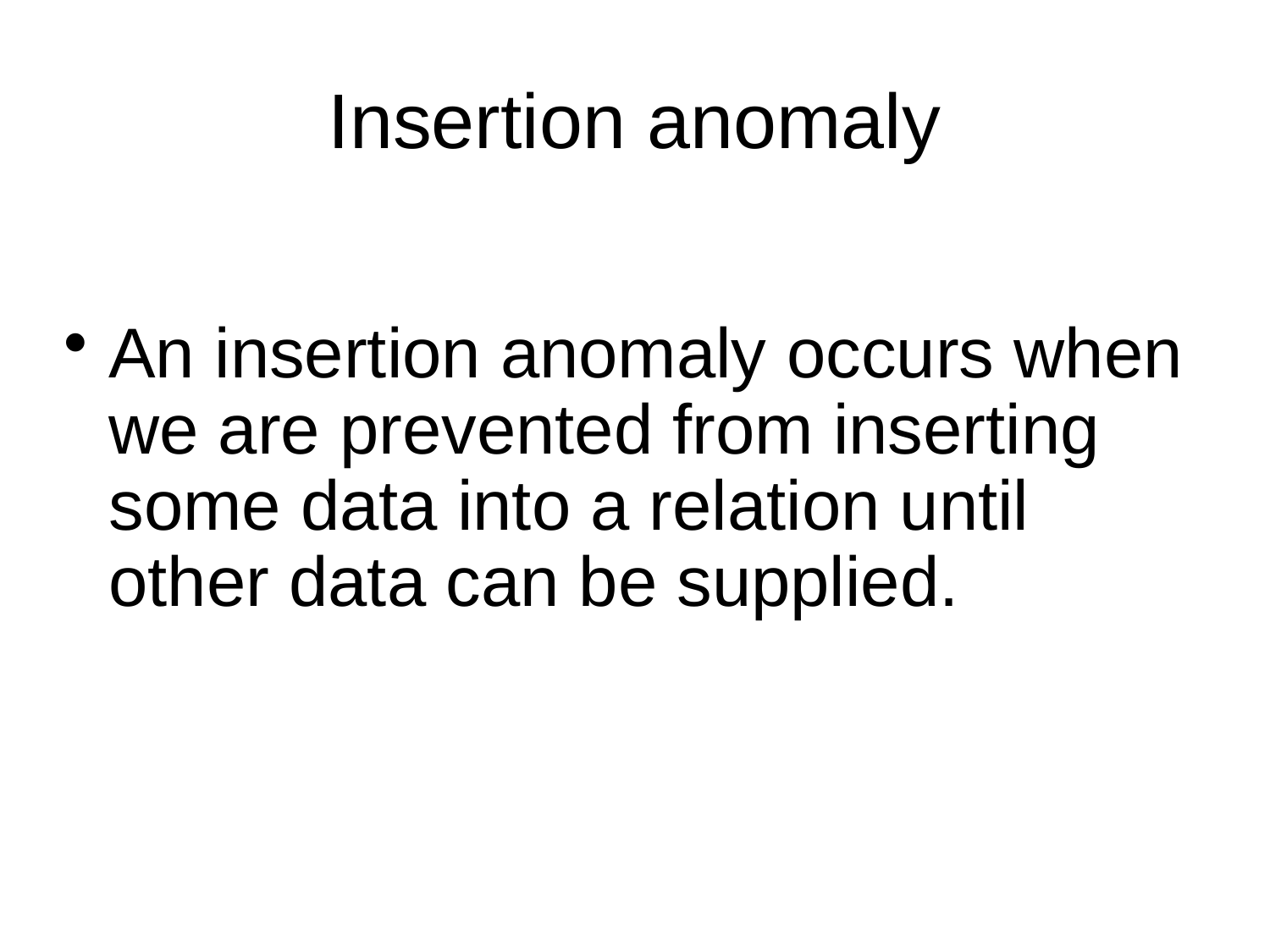

Insertion anomaly

An insertion anomaly occurs when we are prevented from inserting some data into a relation until other data can be supplied.